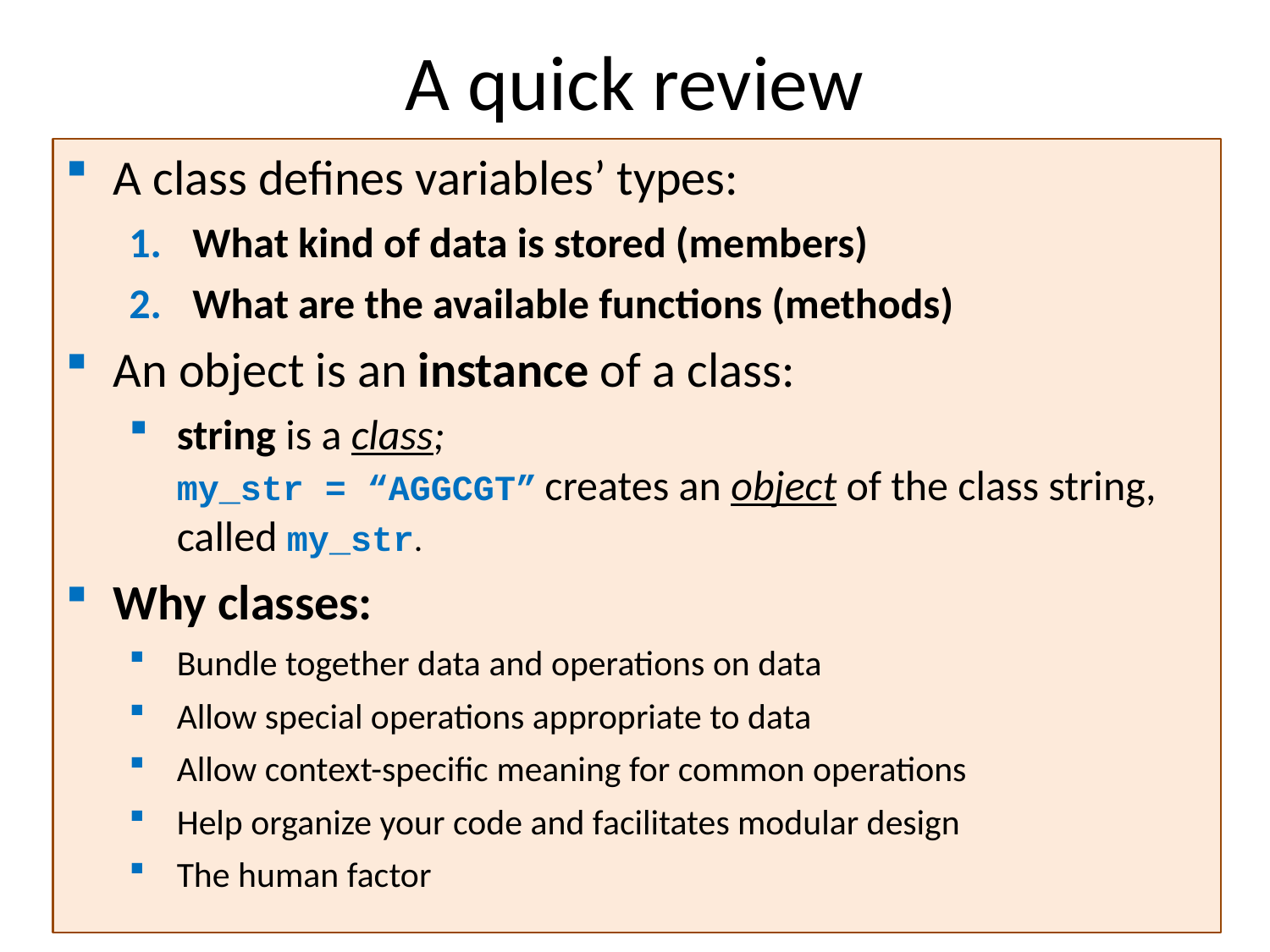

A quick review
A class defines variables’ types:
What kind of data is stored (members)
What are the available functions (methods)
An object is an instance of a class:
string is a class;
my_str = “AGGCGT” creates an object of the class string, called my_str.
Why classes:
Bundle together data and operations on data
Allow special operations appropriate to data
Allow context-specific meaning for common operations
Help organize your code and facilitates modular design
The human factor